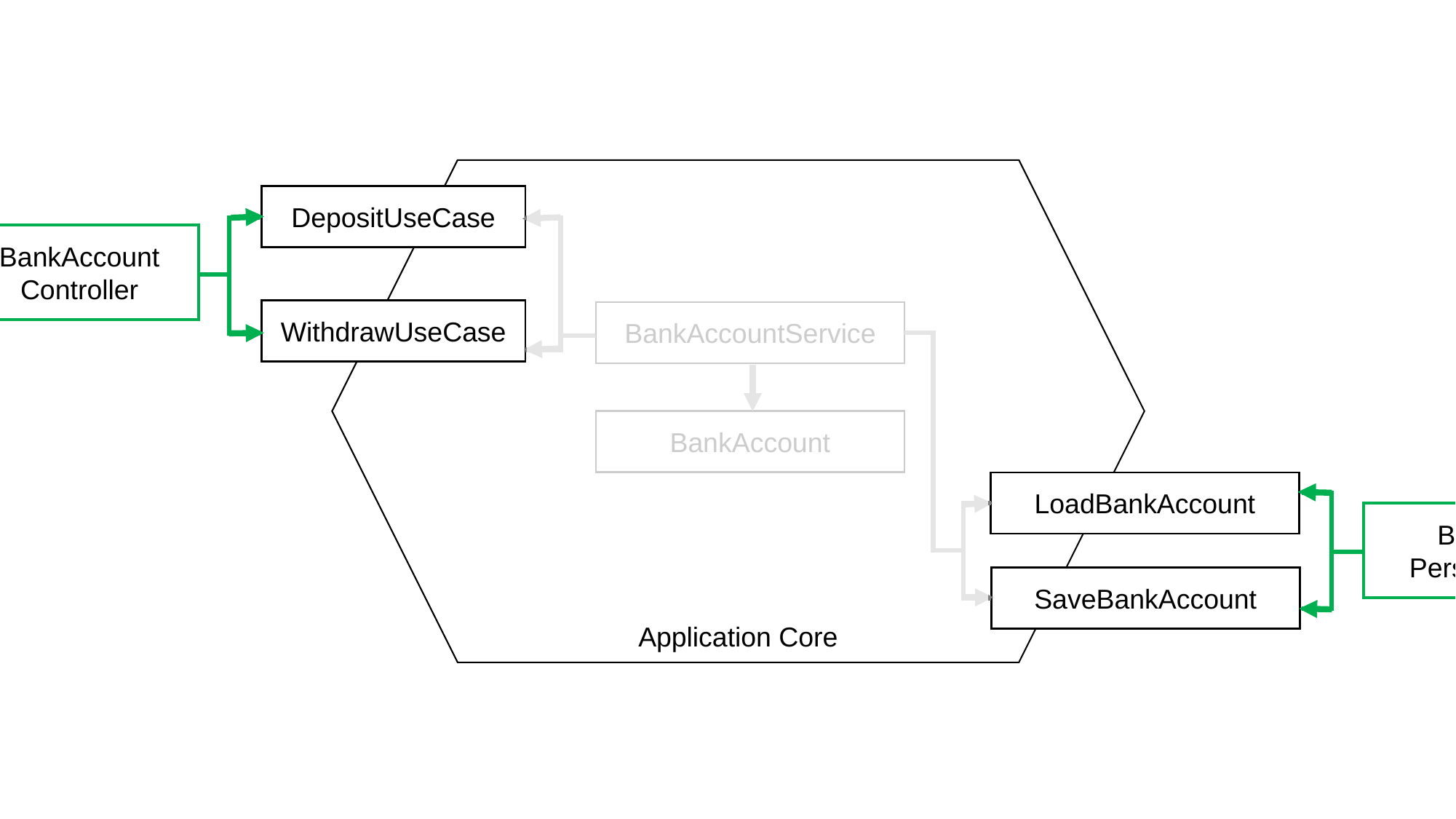

DepositUseCase

BankAccount
Controller
WithdrawUseCase
BankAccountService

BankAccount
LoadBankAccount

BankAccount
PersistentAdapter
SaveBankAccount
Application Core